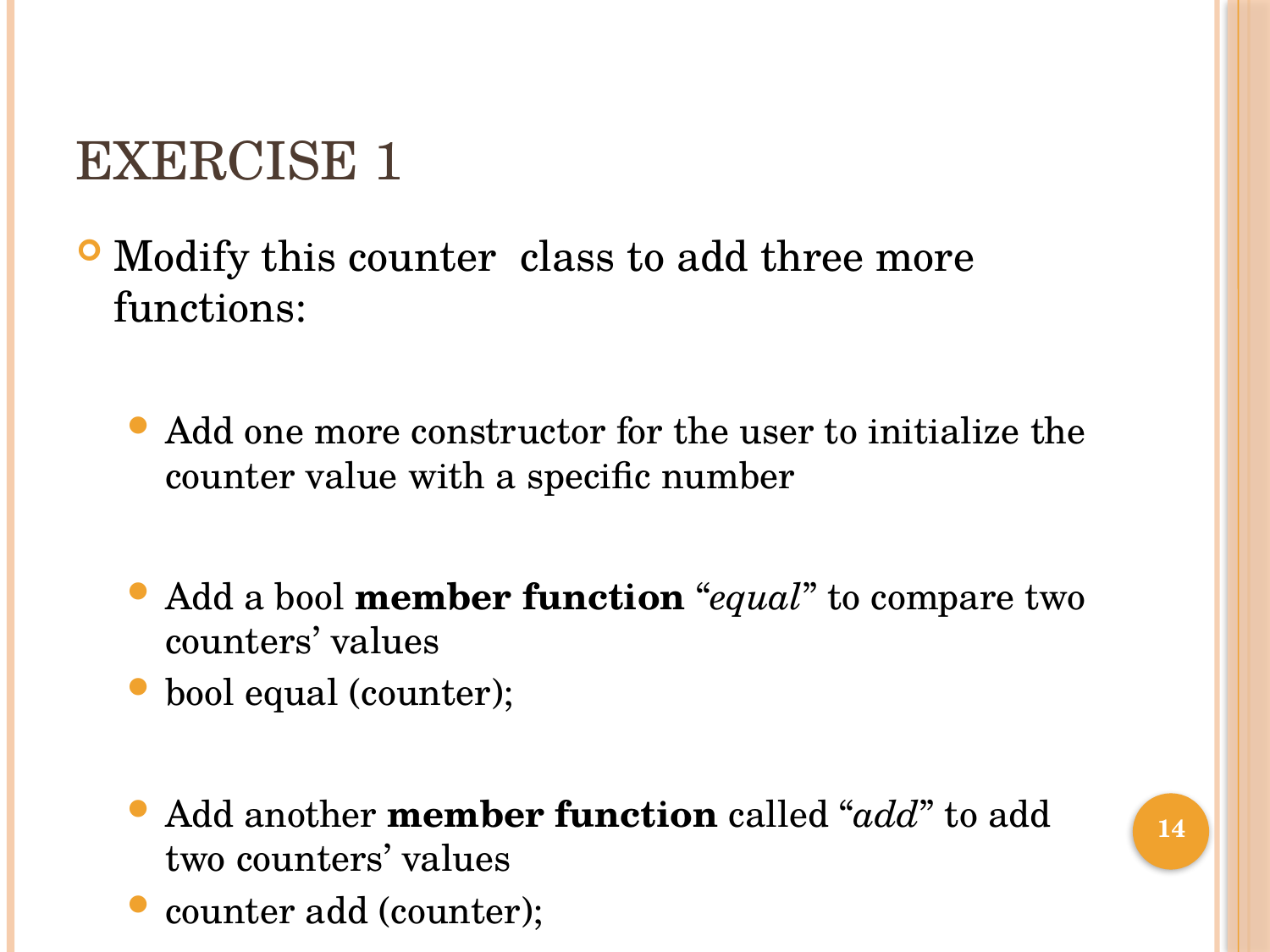

# Exercise 1
Modify this counter  class to add three more functions:

Add one more constructor for the user to initialize the counter value with a specific number

Add a bool member function “equal” to compare two counters’ values
bool equal (counter);

Add another member function called “add” to add two counters’ values
counter add (counter);

14